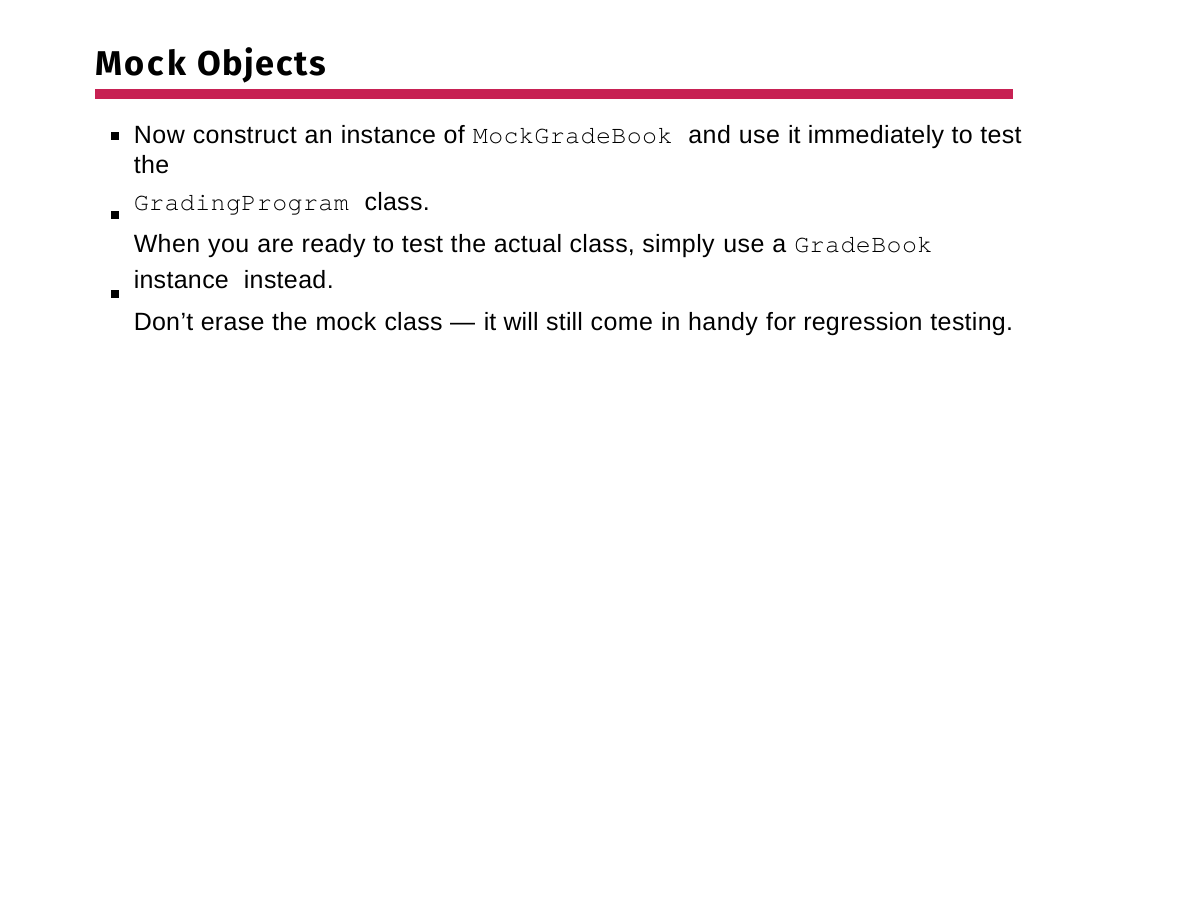

# Mock Objects
Now construct an instance of MockGradeBook and use it immediately to test the
GradingProgram class.
When you are ready to test the actual class, simply use a GradeBook instance  instead.
Don’t erase the mock class — it will still come in handy for regression testing.